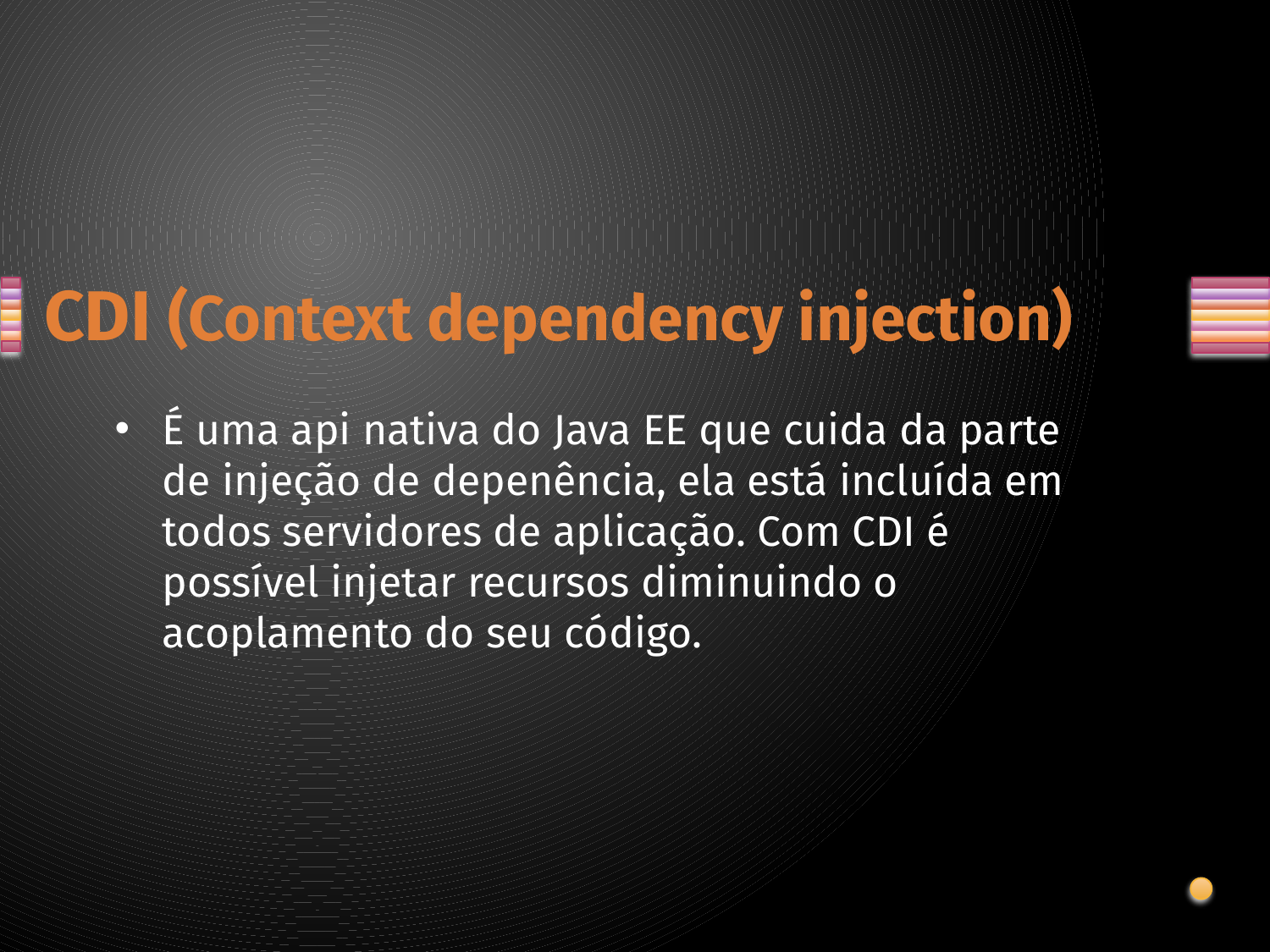

# CDI (Context dependency injection)
É uma api nativa do Java EE que cuida da parte de injeção de depenência, ela está incluída em todos servidores de aplicação. Com CDI é possível injetar recursos diminuindo o acoplamento do seu código.